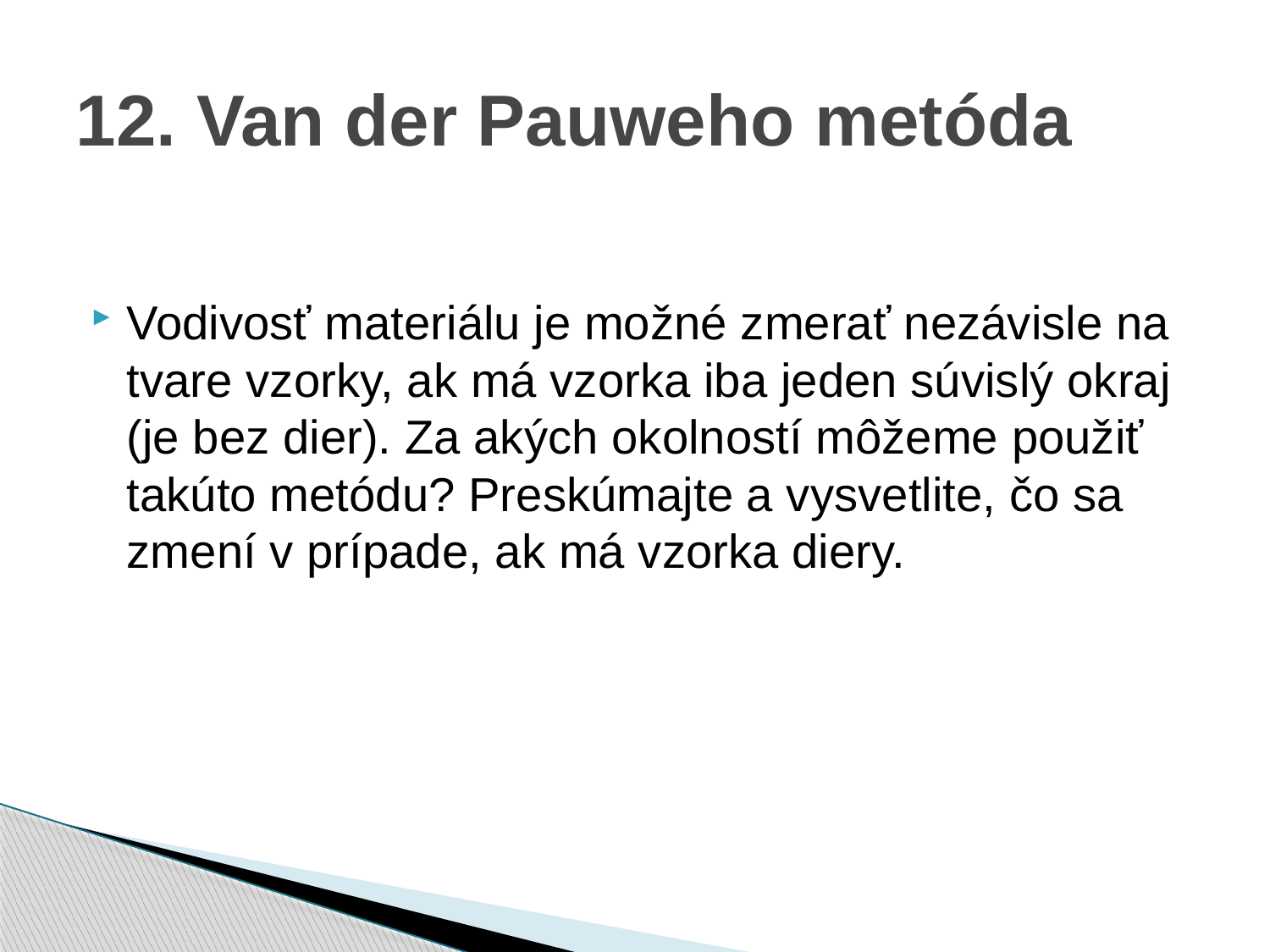

# 12. Van der Pauweho metóda
Vodivosť materiálu je možné zmerať nezávisle na tvare vzorky, ak má vzorka iba jeden súvislý okraj (je bez dier). Za akých okolností môžeme použiť takúto metódu? Preskúmajte a vysvetlite, čo sa zmení v prípade, ak má vzorka diery.